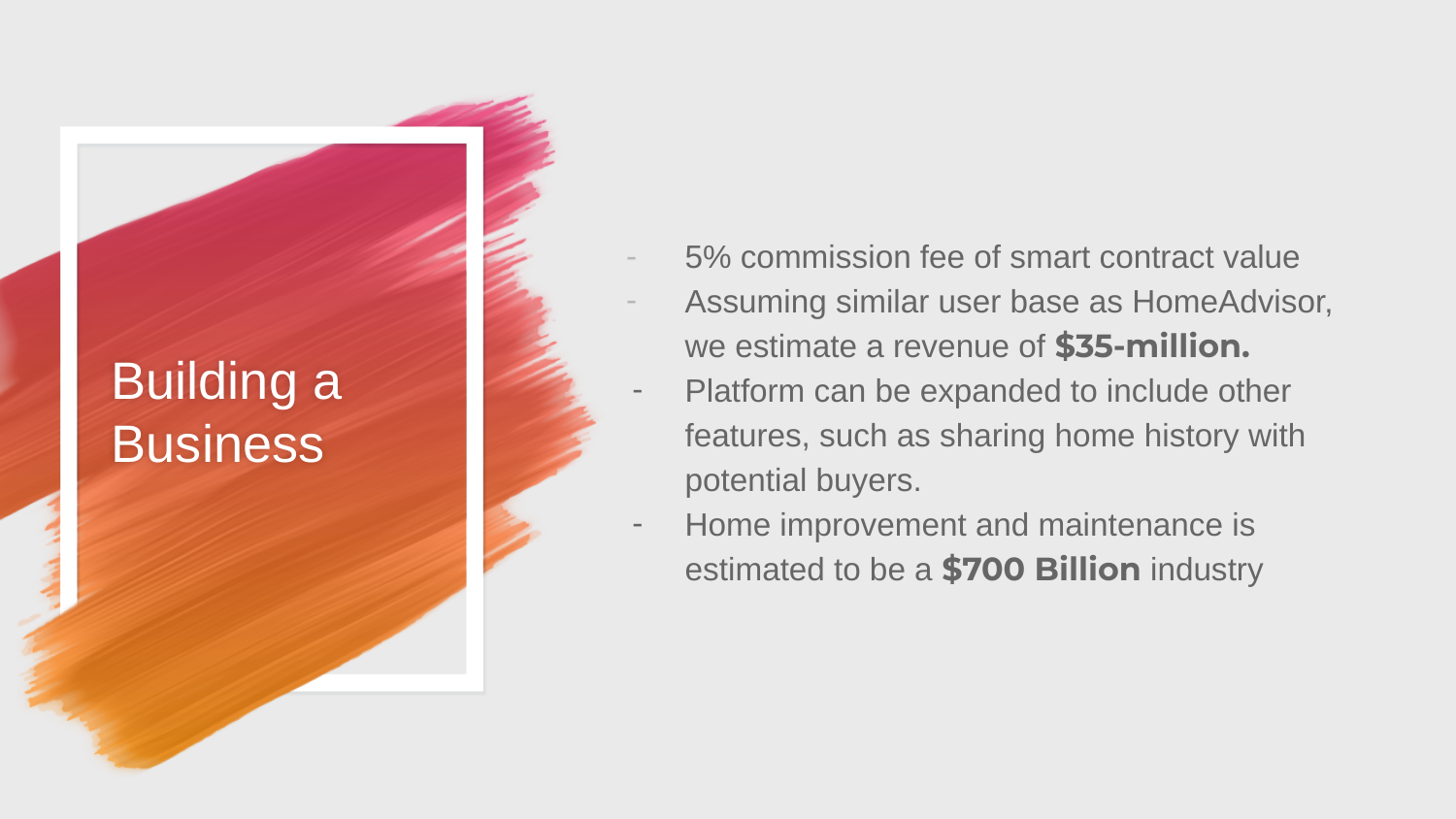

5% commission fee of smart contract value
Assuming similar user base as HomeAdvisor, we estimate a revenue of $35-million.
Platform can be expanded to include other features, such as sharing home history with potential buyers.
Home improvement and maintenance is estimated to be a $700 Billion industry
# Building a Business